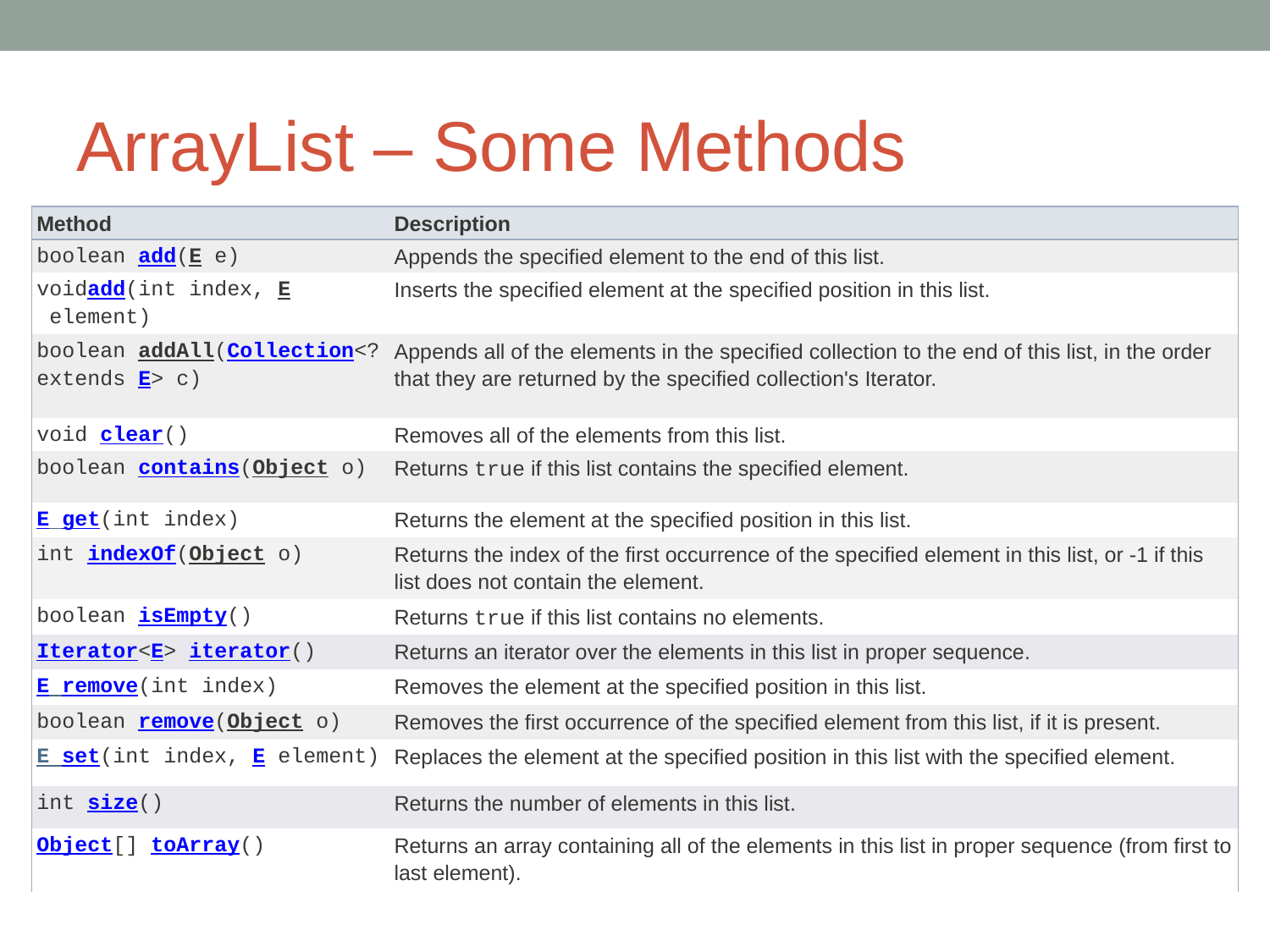

# ArrayList – Some Methods
| Method | Description |
| --- | --- |
| boolean add(E e) | Appends the specified element to the end of this list. |
| voidadd(int index, E element) | Inserts the specified element at the specified position in this list. |
| boolean addAll(Collection<? extends E> c) | Appends all of the elements in the specified collection to the end of this list, in the order that they are returned by the specified collection's Iterator. |
| void clear() | Removes all of the elements from this list. |
| boolean contains(Object o) | Returns true if this list contains the specified element. |
| E get(int index) | Returns the element at the specified position in this list. |
| int indexOf(Object o) | Returns the index of the first occurrence of the specified element in this list, or -1 if this list does not contain the element. |
| boolean isEmpty() | Returns true if this list contains no elements. |
| Iterator<E> iterator() | Returns an iterator over the elements in this list in proper sequence. |
| E remove(int index) | Removes the element at the specified position in this list. |
| boolean remove(Object o) | Removes the first occurrence of the specified element from this list, if it is present. |
| E set(int index, E element) | Replaces the element at the specified position in this list with the specified element. |
| int size() | Returns the number of elements in this list. |
| Object[] toArray() | Returns an array containing all of the elements in this list in proper sequence (from first to last element). |